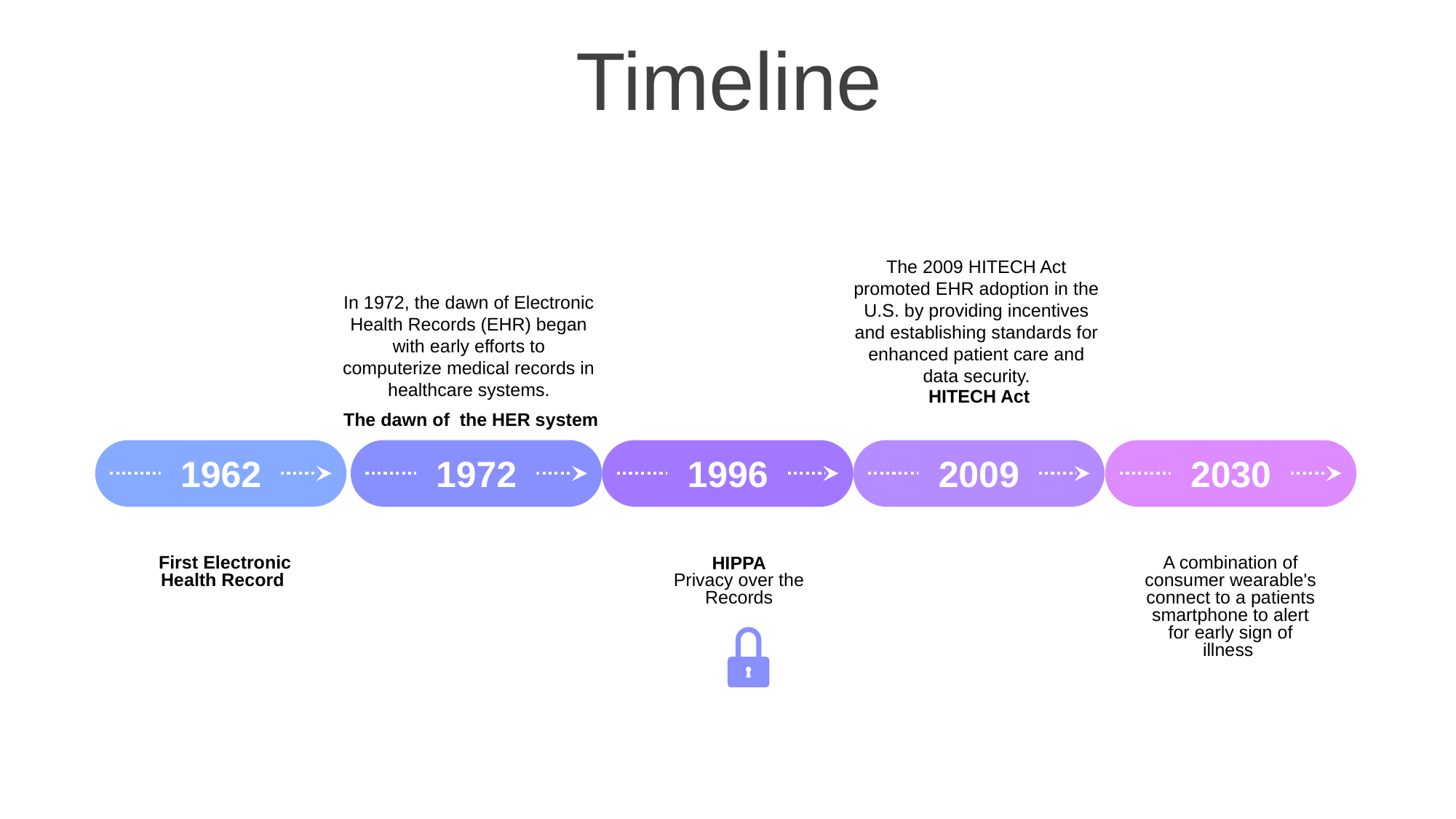

Timeline
The 2009 HITECH Act promoted EHR adoption in the U.S. by providing incentives and establishing standards for enhanced patient care and data security.

HITECH Act

2009
In 1972, the dawn of Electronic Health Records (EHR) began with early efforts to computerize medical records in healthcare systems.
The dawn of  the HER system

1972

1962
First Electronic Health Record

1996
HIPPA
Privacy over the Records

2030
A combination of consumer wearable's connect to a patients smartphone to alert for early sign of illness